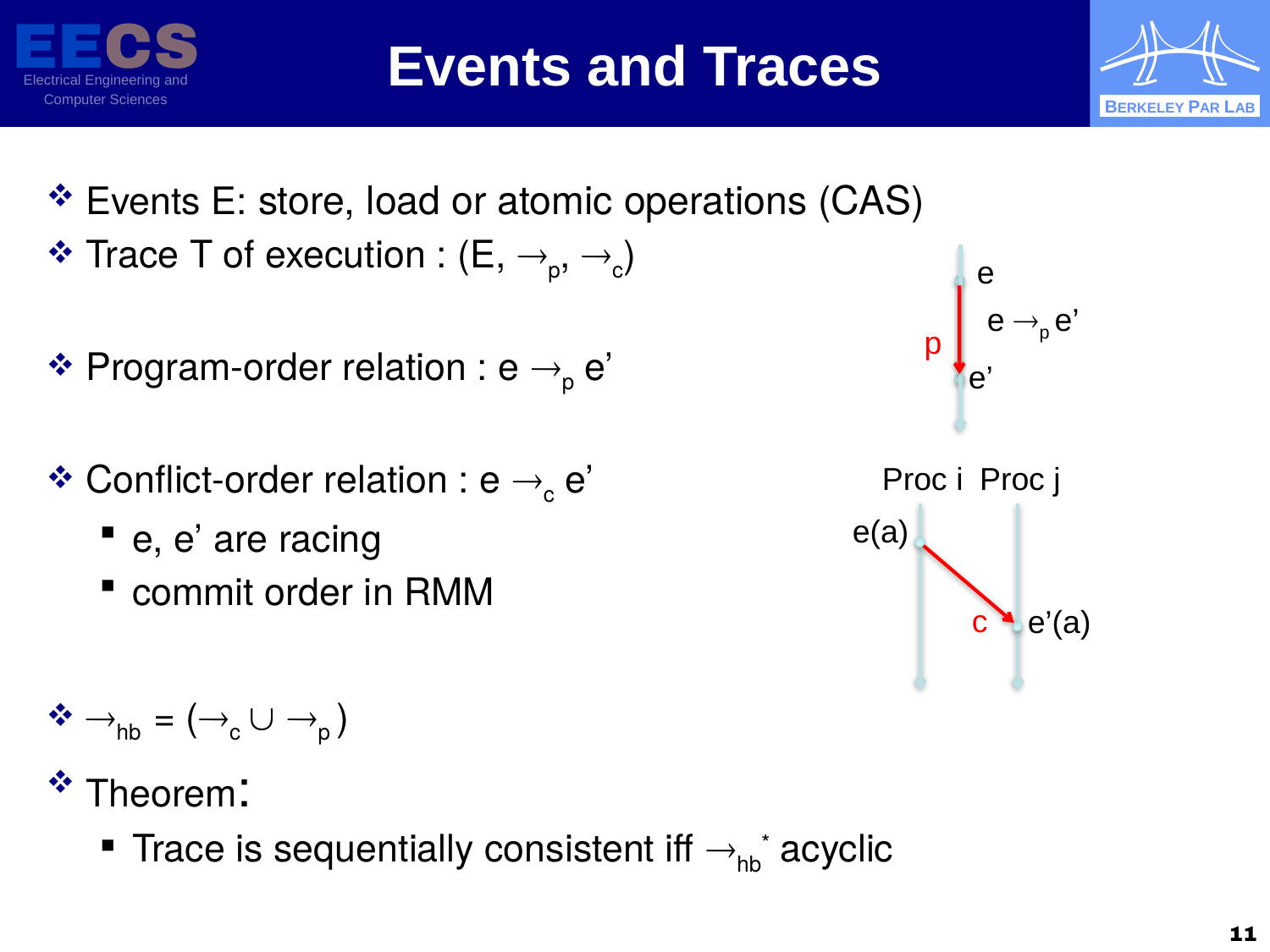

# Events and Traces
Events E: store, load or atomic operations (CAS)
Trace T of execution : (E, →p, →c)

Program-order relation : e →p e’

Conflict-order relation : e →c e’
e, e’ are racing
commit order in RMM

→hb  = (→c ∪ →p )
Theorem:
Trace is sequentially consistent iff →hb* acyclic

e
e →p e’

p
e’

Proc i
Proc j
e(a)

e’(a)

c
11